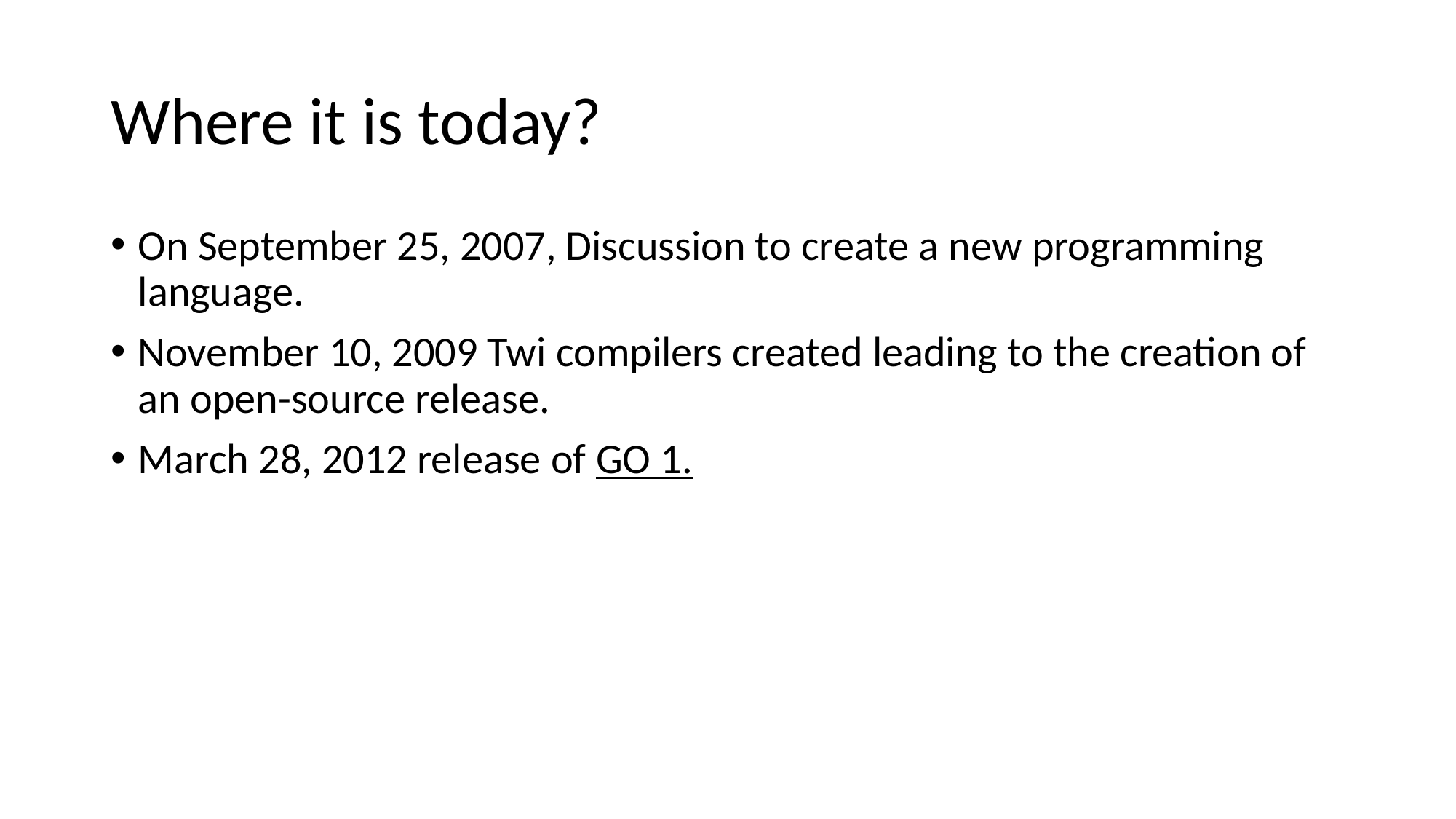

# Where it is today?
On September 25, 2007, Discussion to create a new programming language.
November 10, 2009 Twi compilers created leading to the creation of an open-source release.
March 28, 2012 release of GO 1.